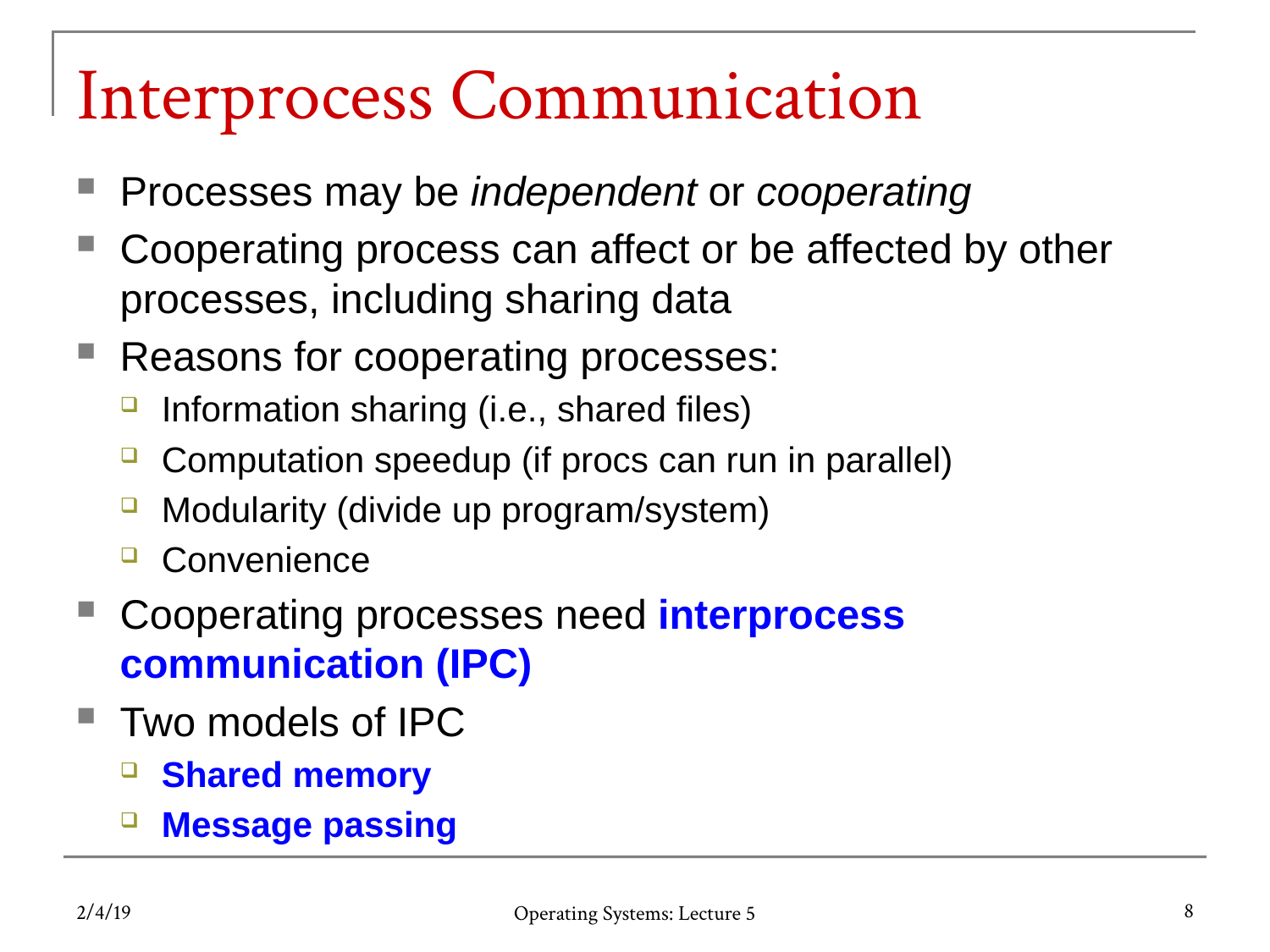

# Interprocess Communication
Processes may be independent or cooperating
Cooperating process can affect or be affected by other processes, including sharing data
Reasons for cooperating processes:
Information sharing (i.e., shared files)
Computation speedup (if procs can run in parallel)
Modularity (divide up program/system)
Convenience
Cooperating processes need interprocess communication (IPC)
Two models of IPC
Shared memory
Message passing

2/4/19
8
Operating Systems: Lecture 5